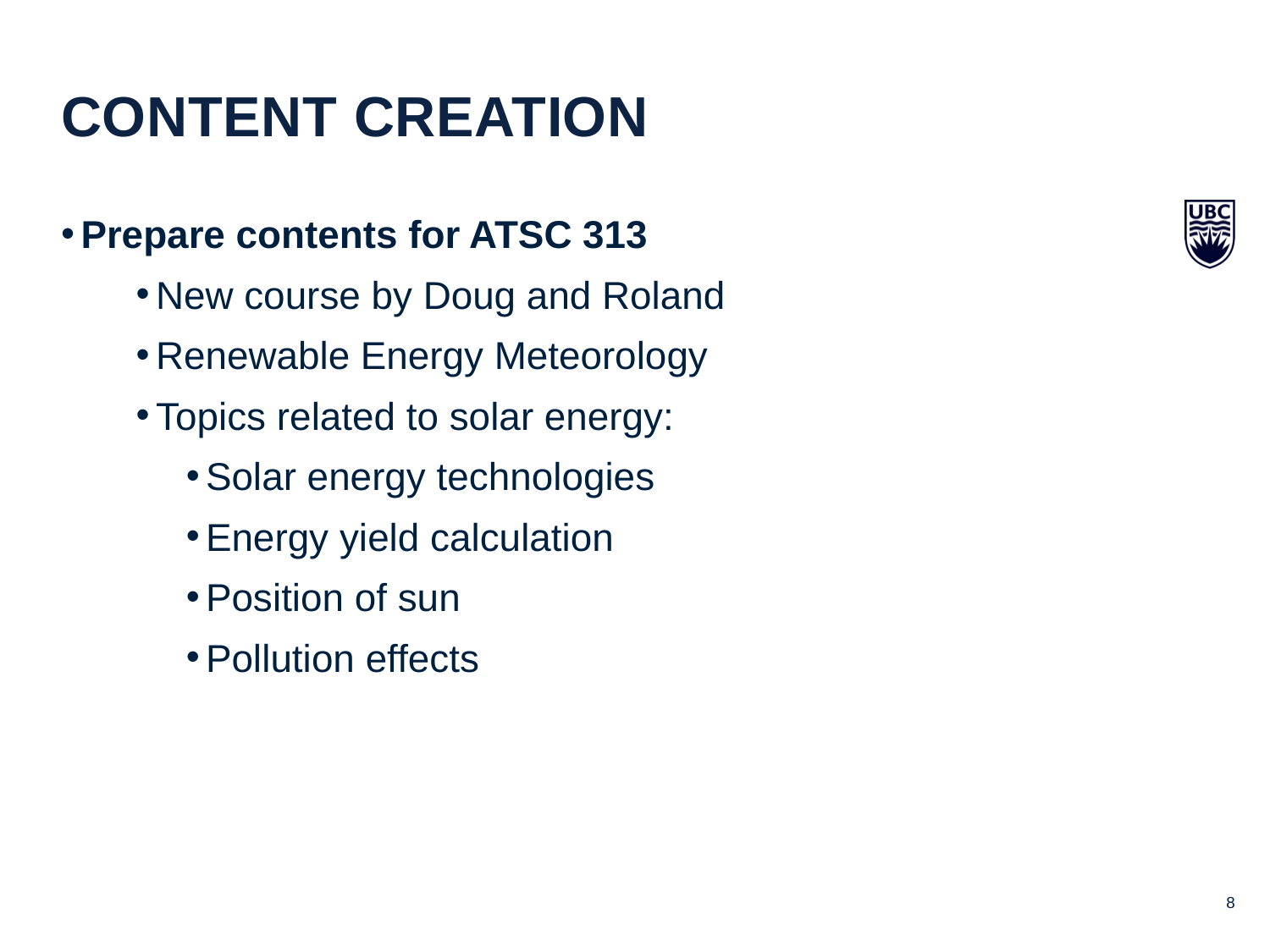

content creation
Prepare contents for ATSC 313
New course by Doug and Roland
Renewable Energy Meteorology
Topics related to solar energy:
Solar energy technologies
Energy yield calculation
Position of sun
Pollution effects